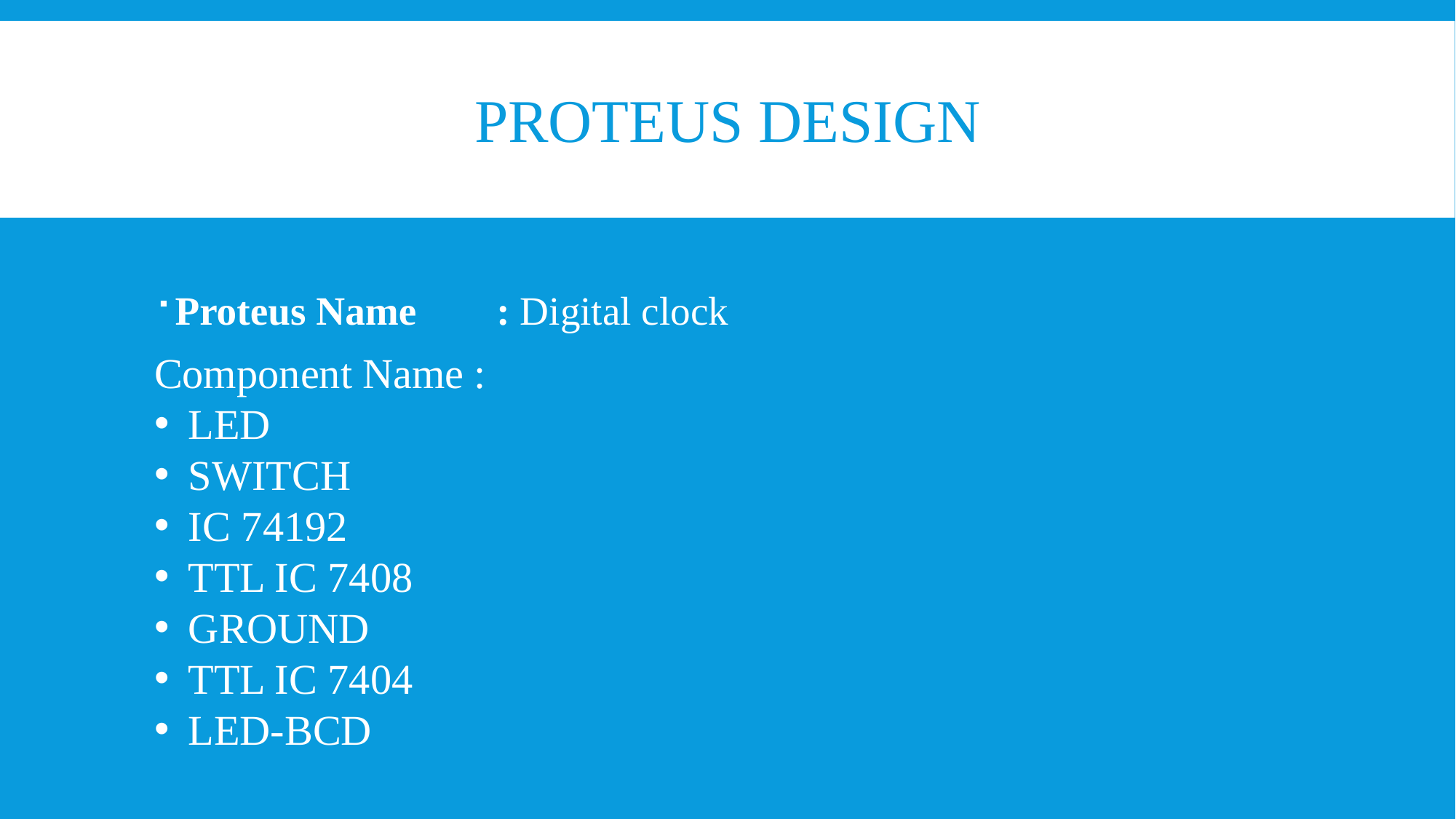

# PROTEUS DESIGN
Proteus Name        : Digital clock

Component Name :
LED
SWITCH
IC 74192
TTL IC 7408
GROUND
TTL IC 7404
LED-BCD